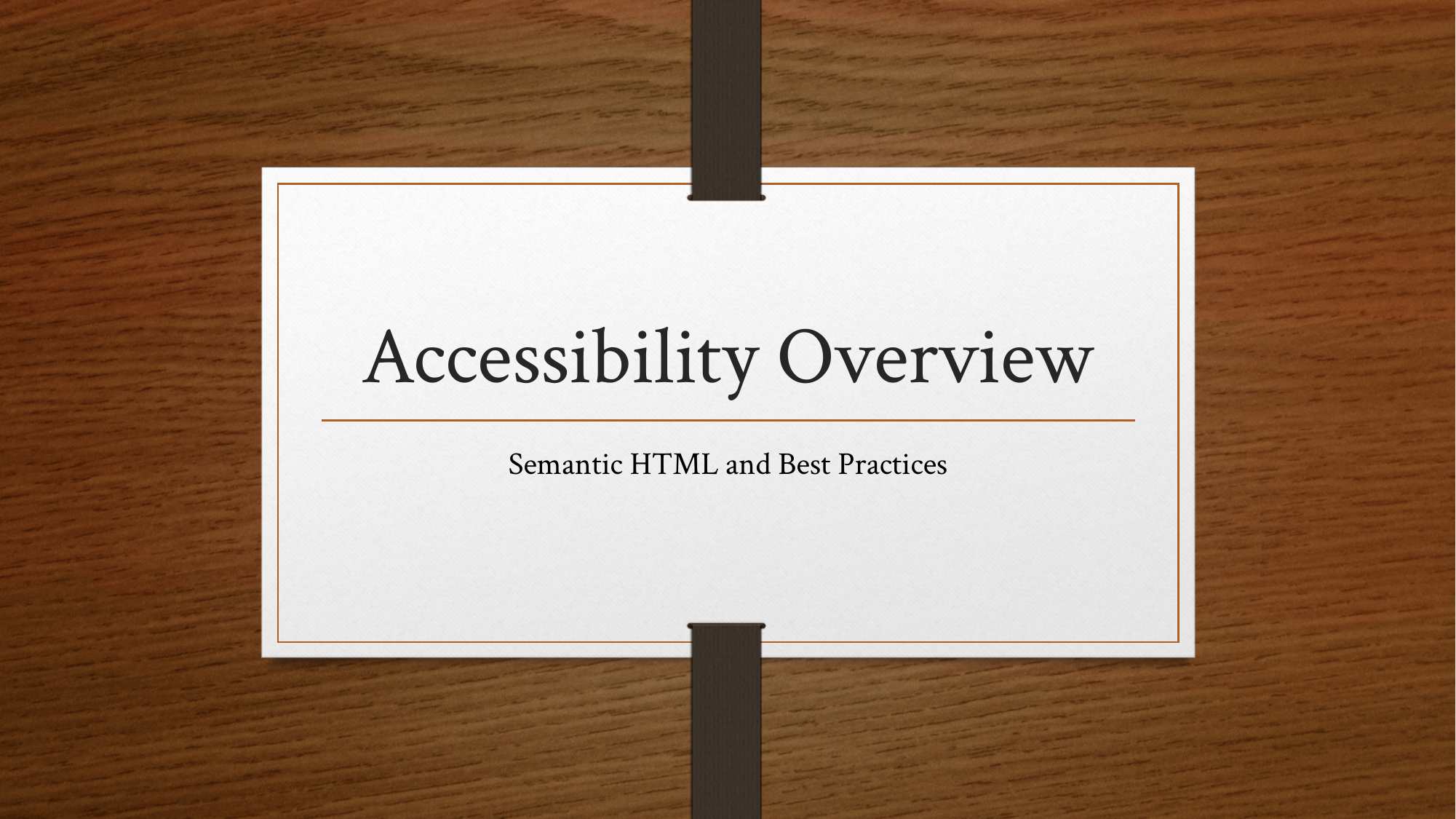

# Accessibility Overview
Semantic HTML and Best Practices